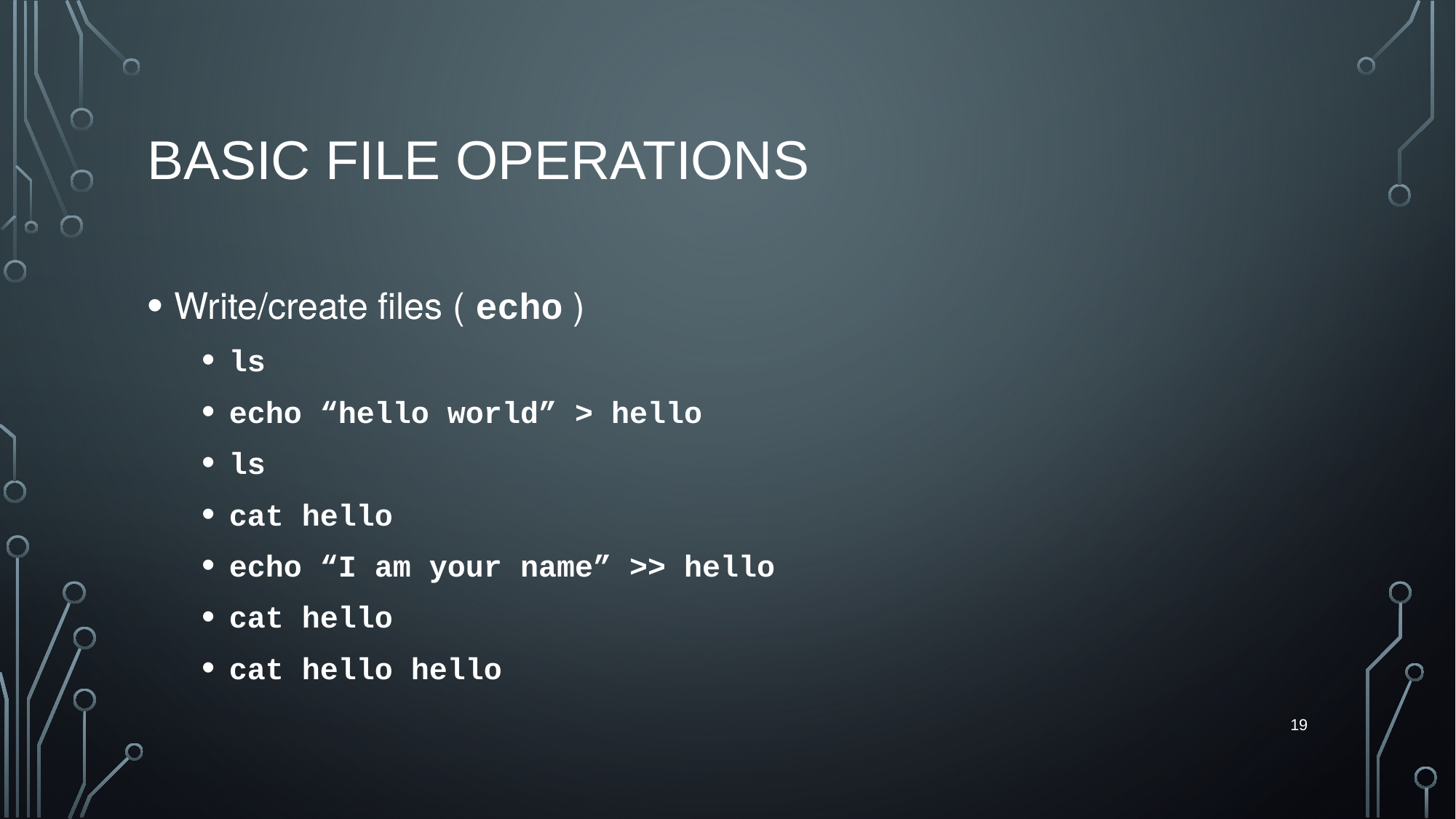

# Basic File Operations
Write/create files ( echo )
ls
echo “hello world” > hello
ls
cat hello
echo “I am your name” >> hello
cat hello
cat hello hello

19